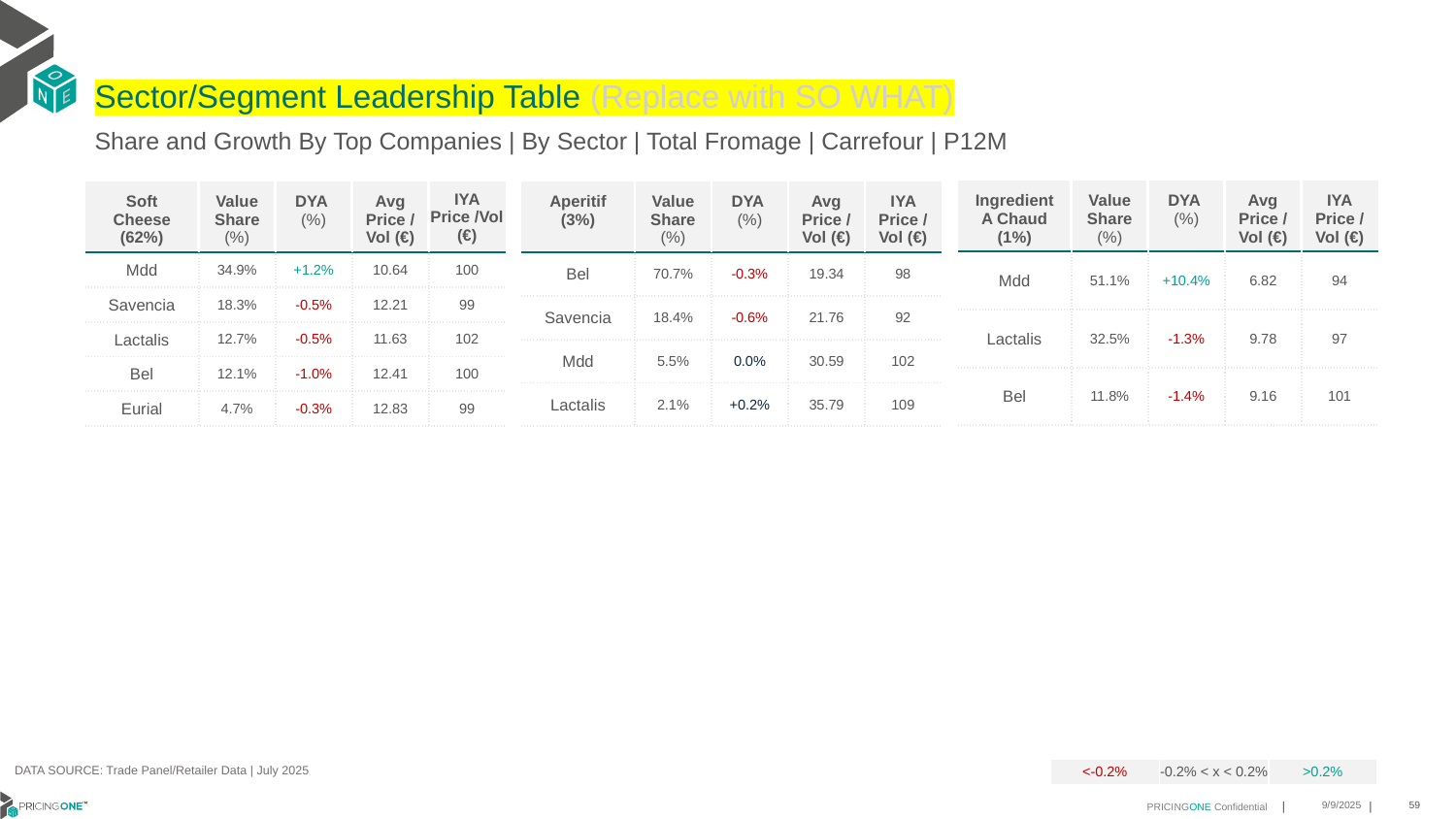

# Sector/Segment Leadership Table (Replace with SO WHAT)
Share and Growth By Top Companies | By Sector | Total Fromage | Carrefour | P12M
| Ingredient A Chaud (1%) | Value Share (%) | DYA (%) | Avg Price /Vol (€) | IYA Price /Vol (€) |
| --- | --- | --- | --- | --- |
| Mdd | 51.1% | +10.4% | 6.82 | 94 |
| Lactalis | 32.5% | -1.3% | 9.78 | 97 |
| Bel | 11.8% | -1.4% | 9.16 | 101 |
| Soft Cheese (62%) | Value Share (%) | DYA (%) | Avg Price /Vol (€) | IYA Price /Vol (€) |
| --- | --- | --- | --- | --- |
| Mdd | 34.9% | +1.2% | 10.64 | 100 |
| Savencia | 18.3% | -0.5% | 12.21 | 99 |
| Lactalis | 12.7% | -0.5% | 11.63 | 102 |
| Bel | 12.1% | -1.0% | 12.41 | 100 |
| Eurial | 4.7% | -0.3% | 12.83 | 99 |
| Aperitif (3%) | Value Share (%) | DYA (%) | Avg Price /Vol (€) | IYA Price /Vol (€) |
| --- | --- | --- | --- | --- |
| Bel | 70.7% | -0.3% | 19.34 | 98 |
| Savencia | 18.4% | -0.6% | 21.76 | 92 |
| Mdd | 5.5% | 0.0% | 30.59 | 102 |
| Lactalis | 2.1% | +0.2% | 35.79 | 109 |
DATA SOURCE: Trade Panel/Retailer Data | July 2025
| <-0.2% | -0.2% < x < 0.2% | >0.2% |
| --- | --- | --- |

9/9/2025
59